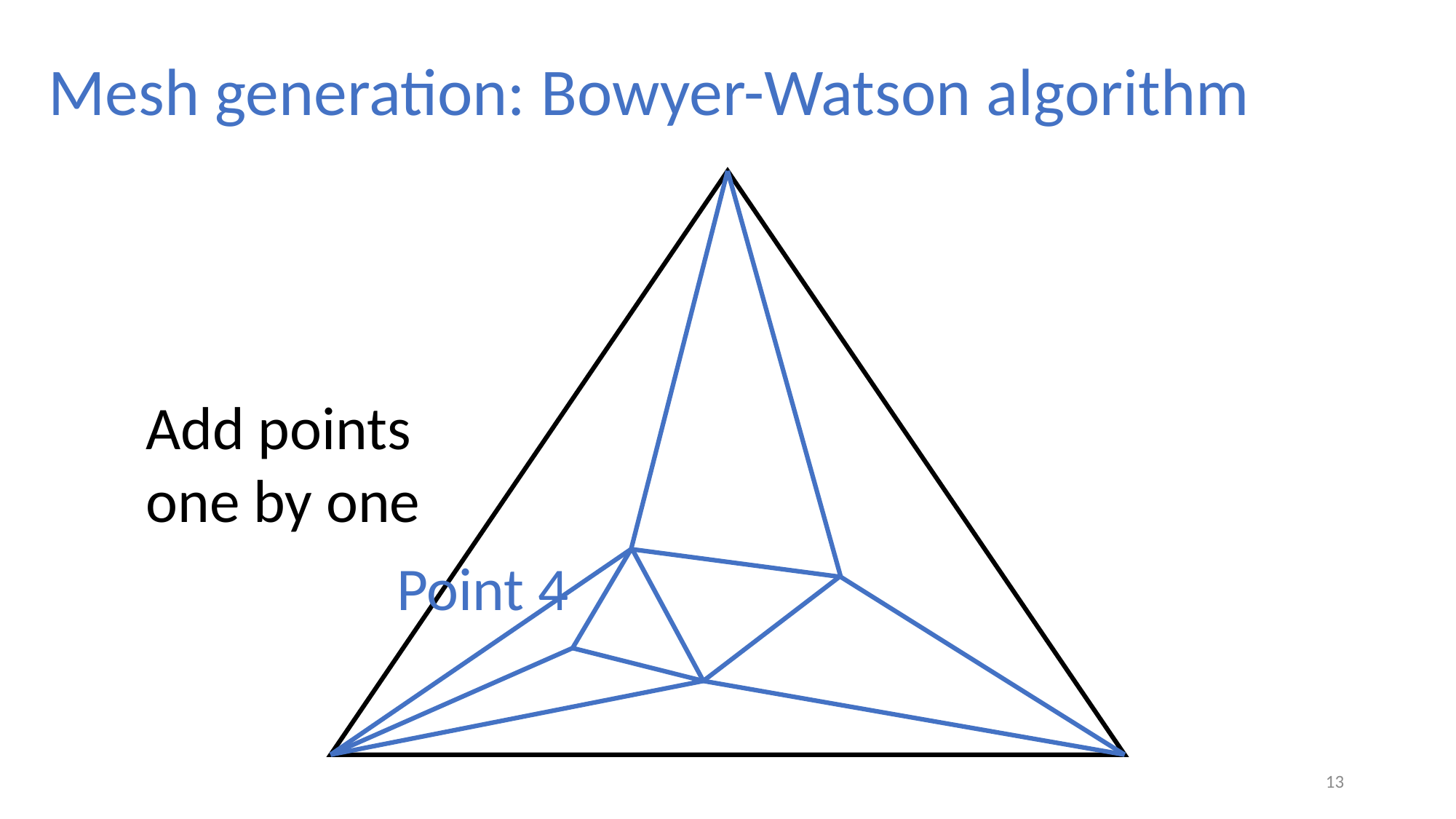

# Mesh generation: Bowyer-Watson algorithm

Add points one by one
Point 4
13